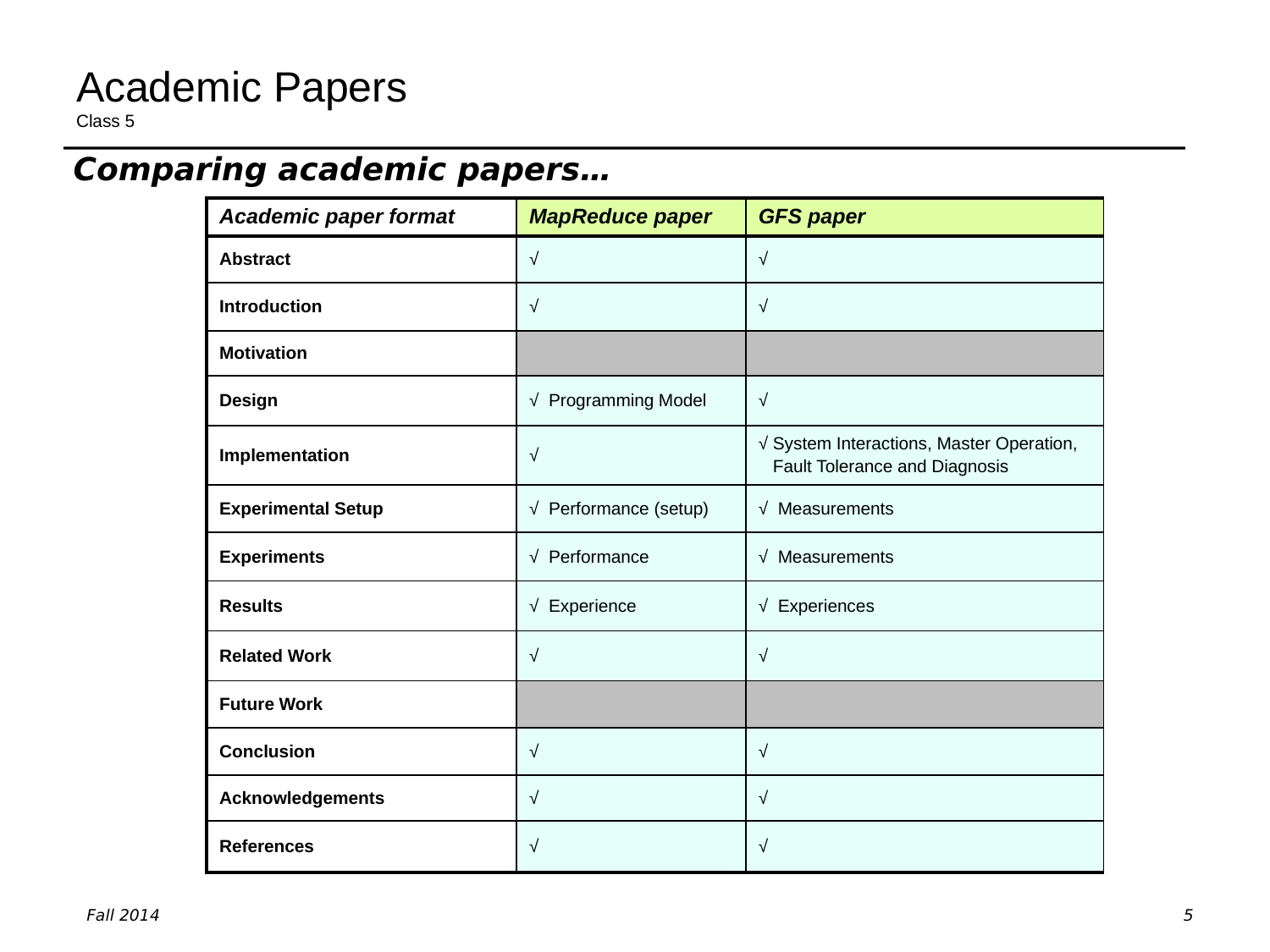

# Academic Papers Class 5
Comparing academic papers…
| Academic paper format | MapReduce paper | GFS paper |
| --- | --- | --- |
| Abstract | √ | √ |
| Introduction | √ | √ |
| Motivation |  |  |
| Design | √ Programming Model | √ |
| Implementation | √ | √ System Interactions, Master Operation, Fault Tolerance and Diagnosis |
| Experimental Setup | √ Performance (setup) | √ Measurements |
| Experiments | √ Performance | √ Measurements |
| Results | √ Experience | √ Experiences |
| Related Work | √ | √ |
| Future Work |  |  |
| Conclusion | √ | √ |
| Acknowledgements | √ | √ |
| References | √ | √ |
5